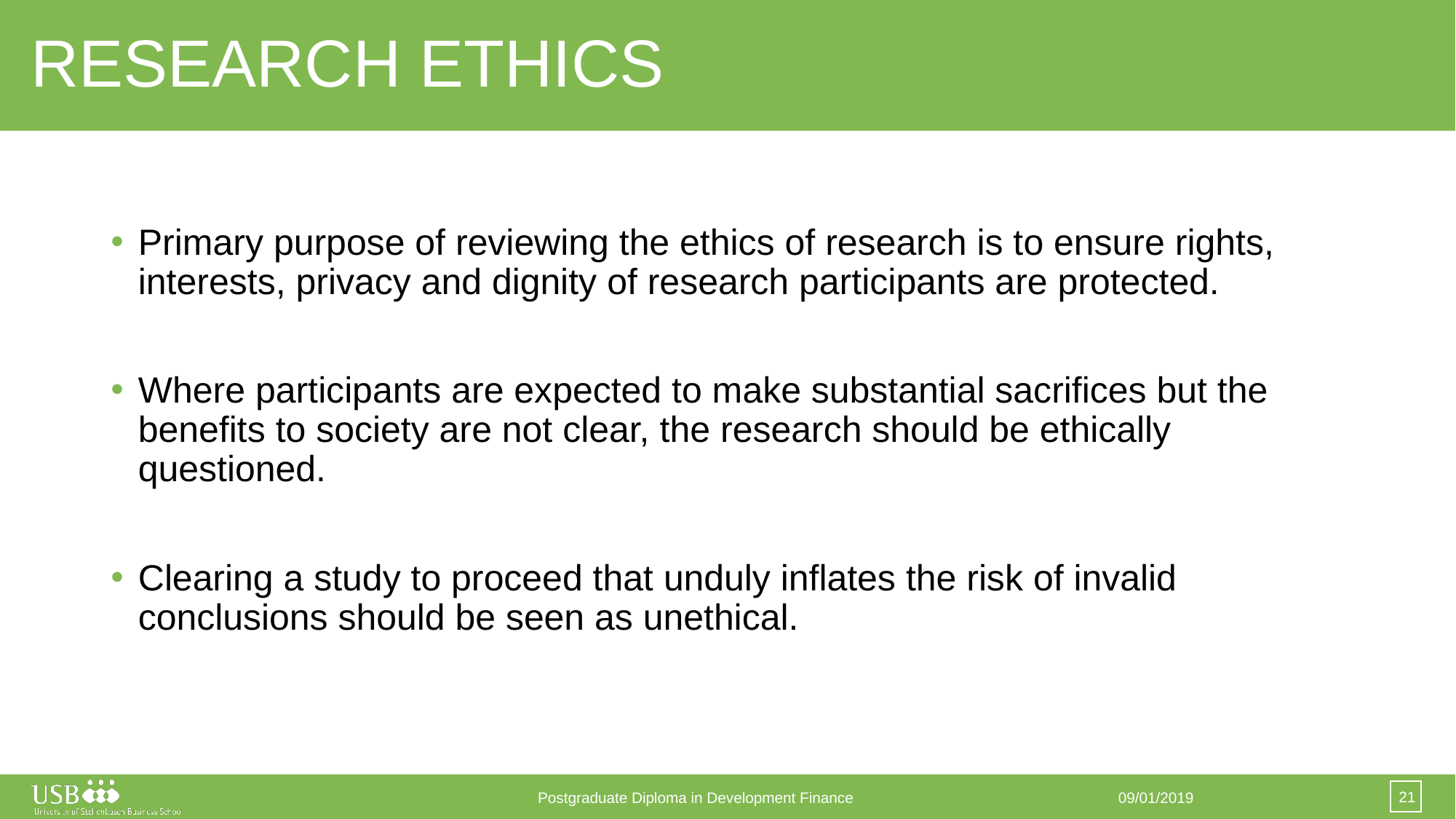

# RESEARCH ETHICS
Primary purpose of reviewing the ethics of research is to ensure rights, interests, privacy and dignity of research participants are protected.

Where participants are expected to make substantial sacrifices but the benefits to society are not clear, the research should be ethically questioned.

Clearing a study to proceed that unduly inflates the risk of invalid conclusions should be seen as unethical.

21